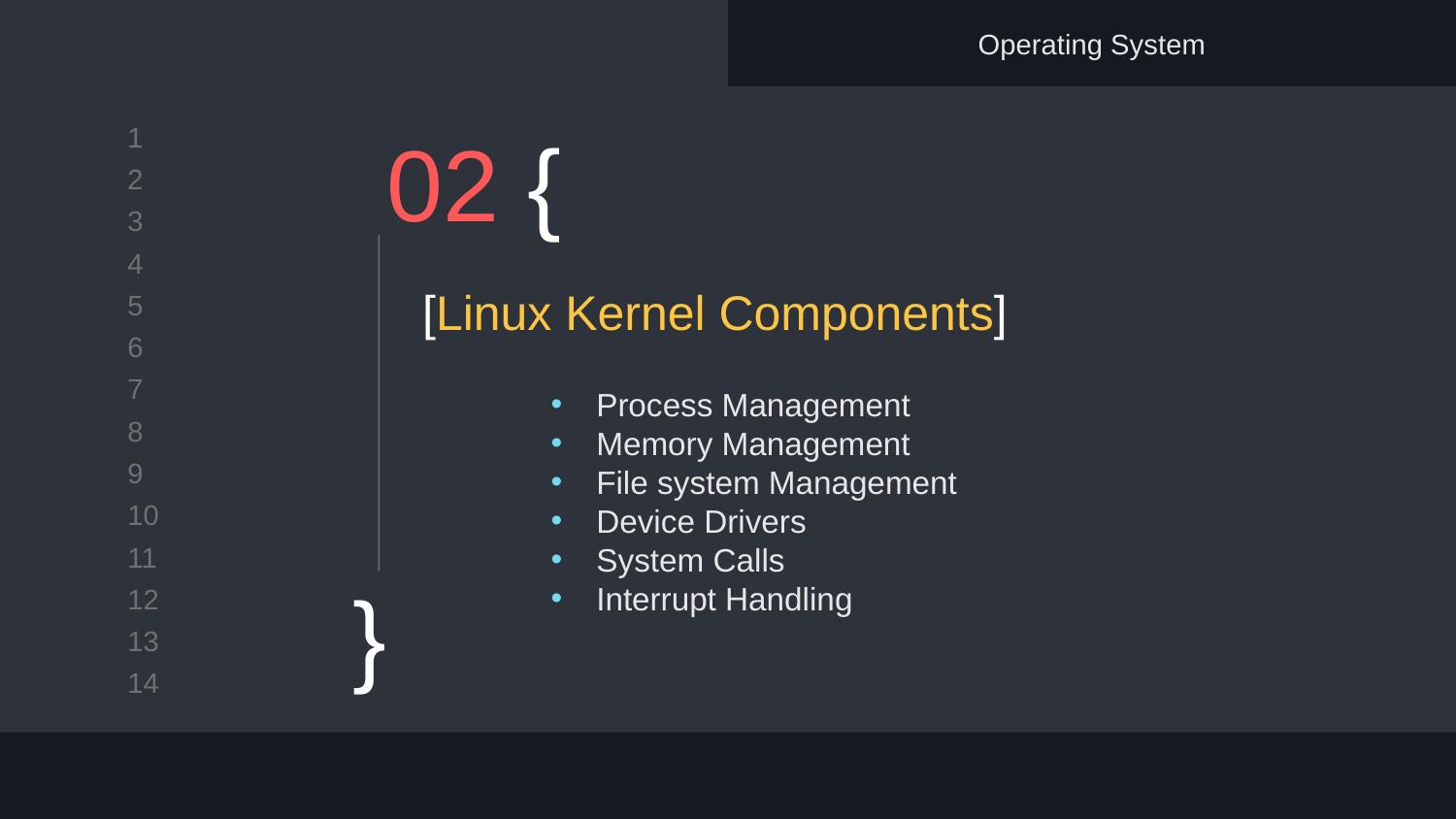

Operating System
# 02 {
[Linux Kernel Components]
Process Management
Memory Management
File system Management
Device Drivers
System Calls
Interrupt Handling
}